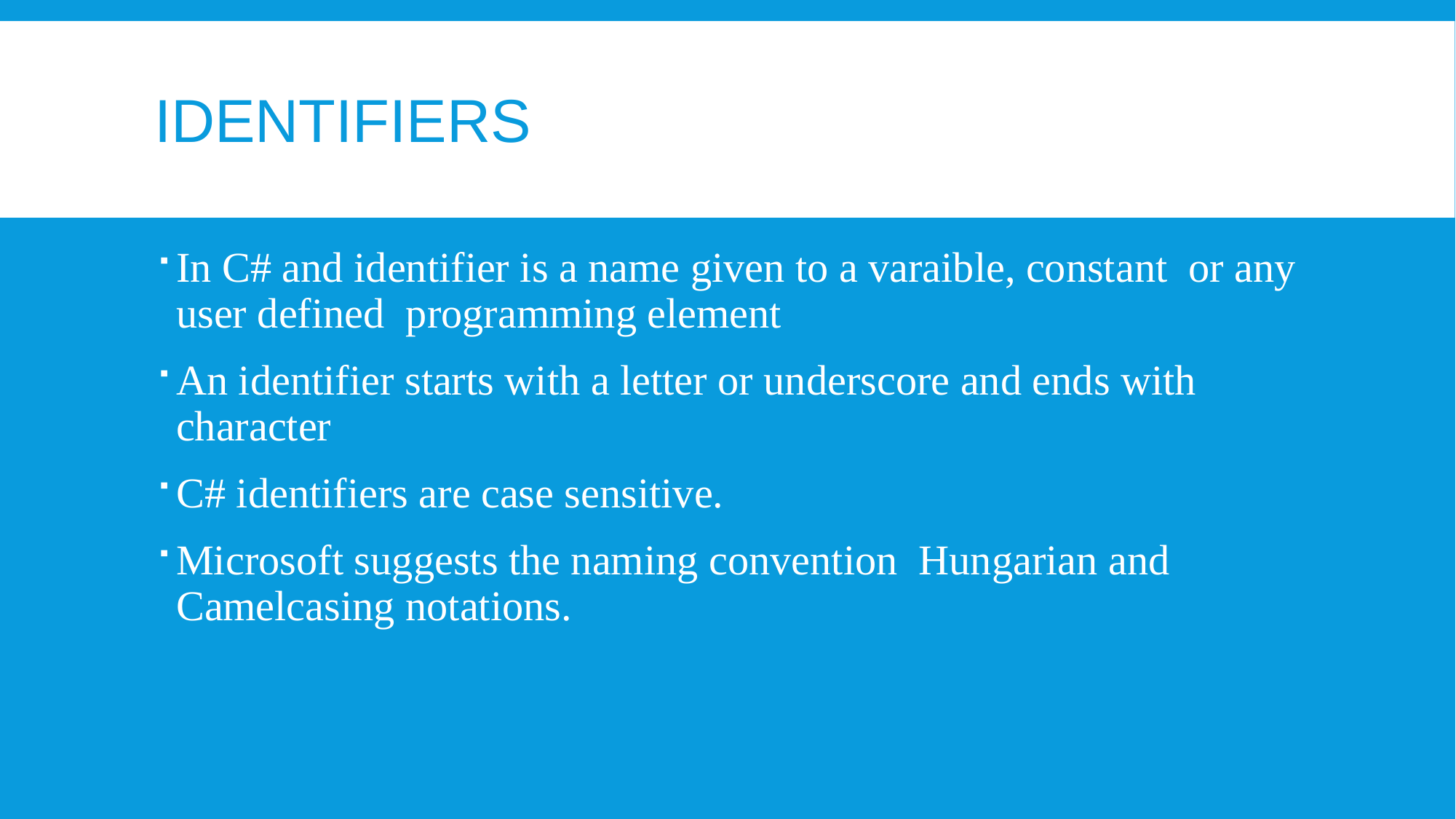

# Identifiers
In C# and identifier is a name given to a varaible, constant  or any user defined  programming element
An identifier starts with a letter or underscore and ends with character
C# identifiers are case sensitive.
Microsoft suggests the naming convention  Hungarian and Camelcasing notations.